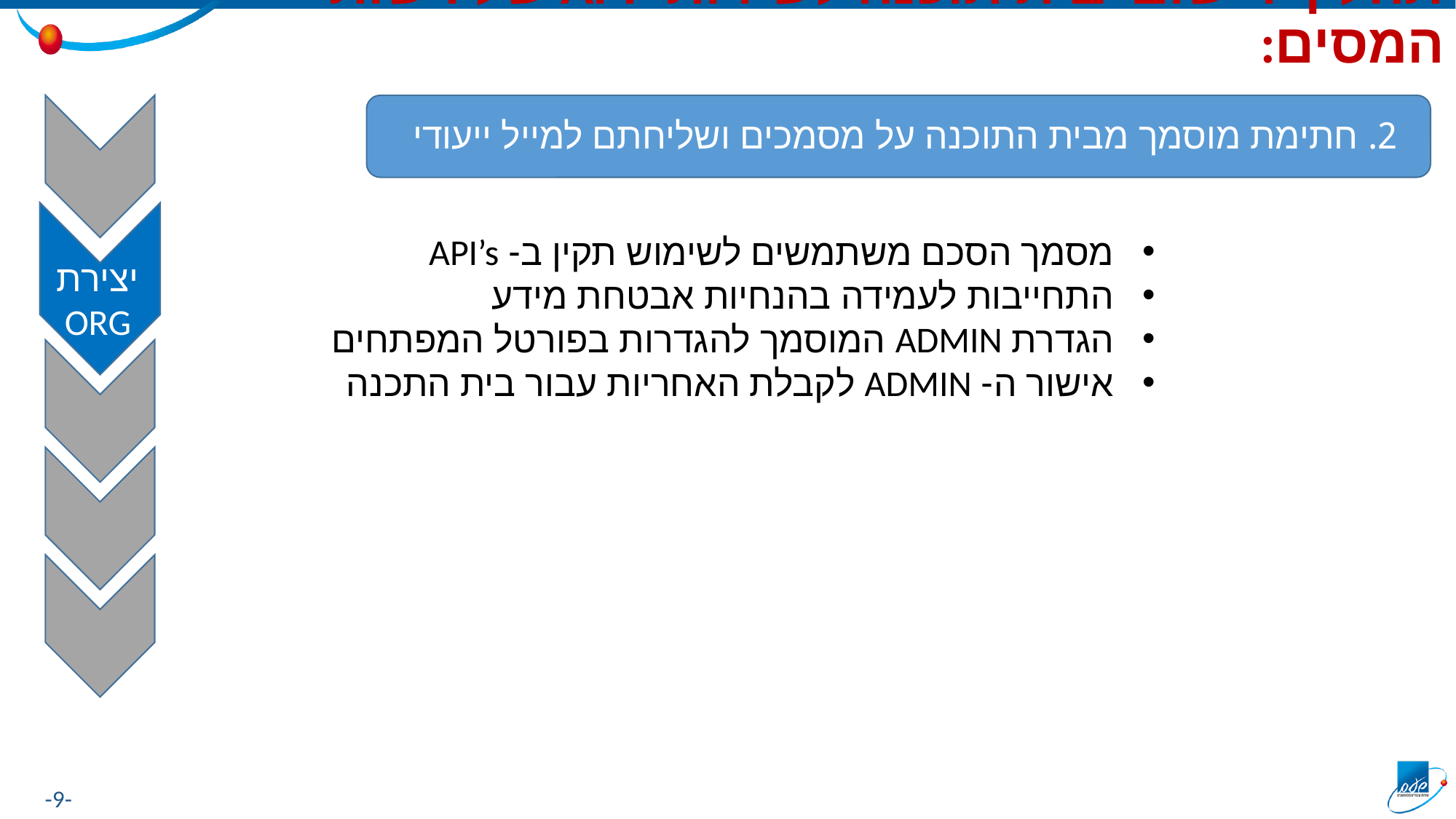

תהליך רישום  בית תוכנה לשירותי API של רשות  המסים:

2. חתימת מוסמך מבית התוכנה על מסמכים ושליחתם למייל ייעודי

מסמך הסכם משתמשים לשימוש תקין ב- API’s
התחייבות לעמידה בהנחיות אבטחת מידע
הגדרת ADMIN המוסמך להגדרות בפורטל המפתחים
אישור ה- ADMIN לקבלת האחריות עבור בית התכנה

יצירת ORG